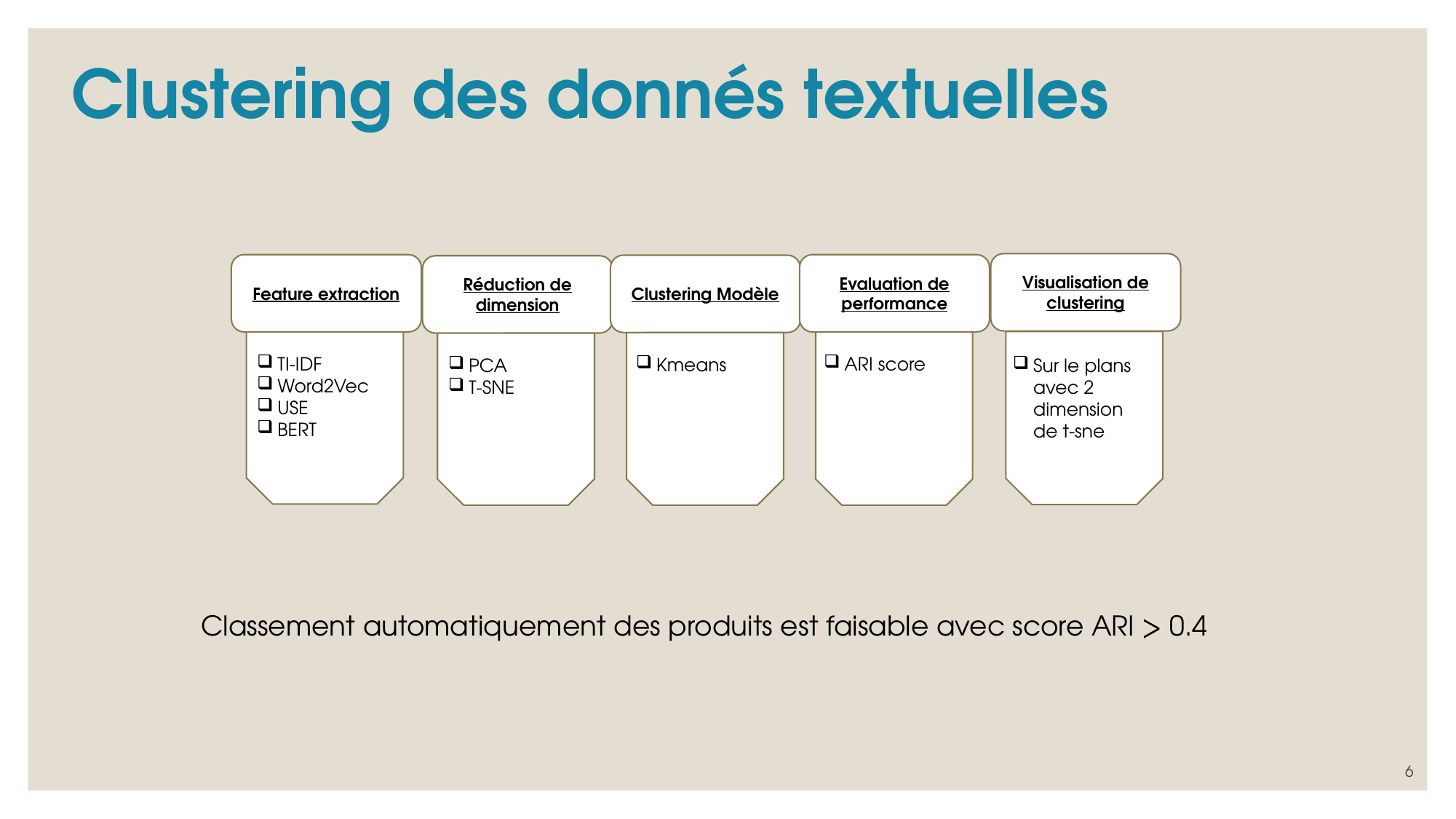

Clustering des donnés textuelles
Visualisation de clustering
Feature extraction
Evaluation de performance
Clustering Modèle
Réduction de dimension

TI-IDF
Word2Vec
USE
BERT
ARI score
Kmeans
Sur le plans avec 2 dimension de t-sne
PCA
T-SNE
Classement automatiquement des produits est faisable avec score ARI > 0.4
6